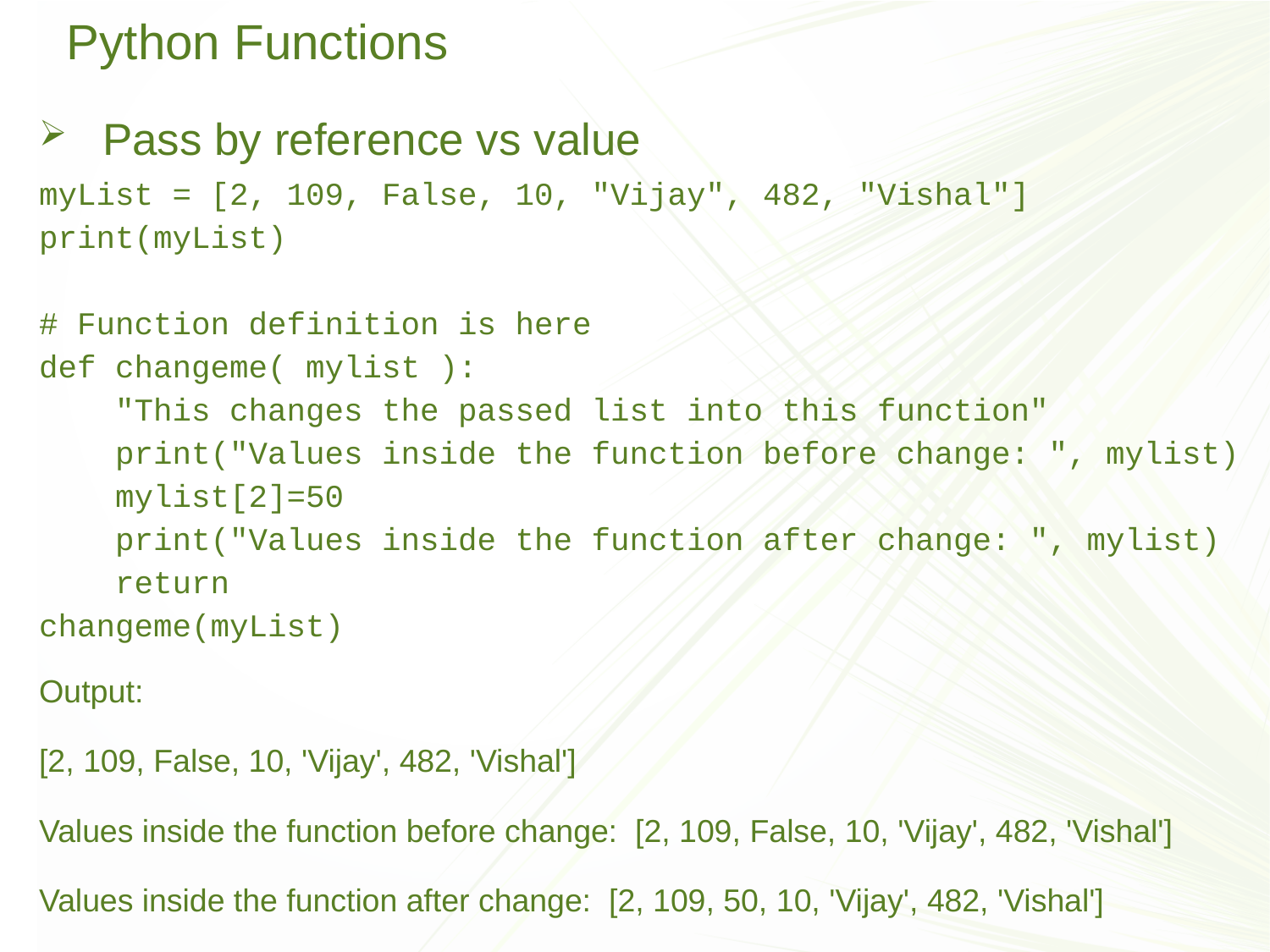

# Python Functions
Pass by reference vs value
myList = [2, 109, False, 10, "Vijay", 482, "Vishal"]
print(myList)

# Function definition is here
def changeme( mylist ):
    "This changes the passed list into this function"
    print("Values inside the function before change: ", mylist)
    mylist[2]=50
    print("Values inside the function after change: ", mylist)
    return
changeme(myList)
Output:
[2, 109, False, 10, 'Vijay', 482, 'Vishal']
Values inside the function before change:  [2, 109, False, 10, 'Vijay', 482, 'Vishal']
Values inside the function after change:  [2, 109, 50, 10, 'Vijay', 482, 'Vishal']